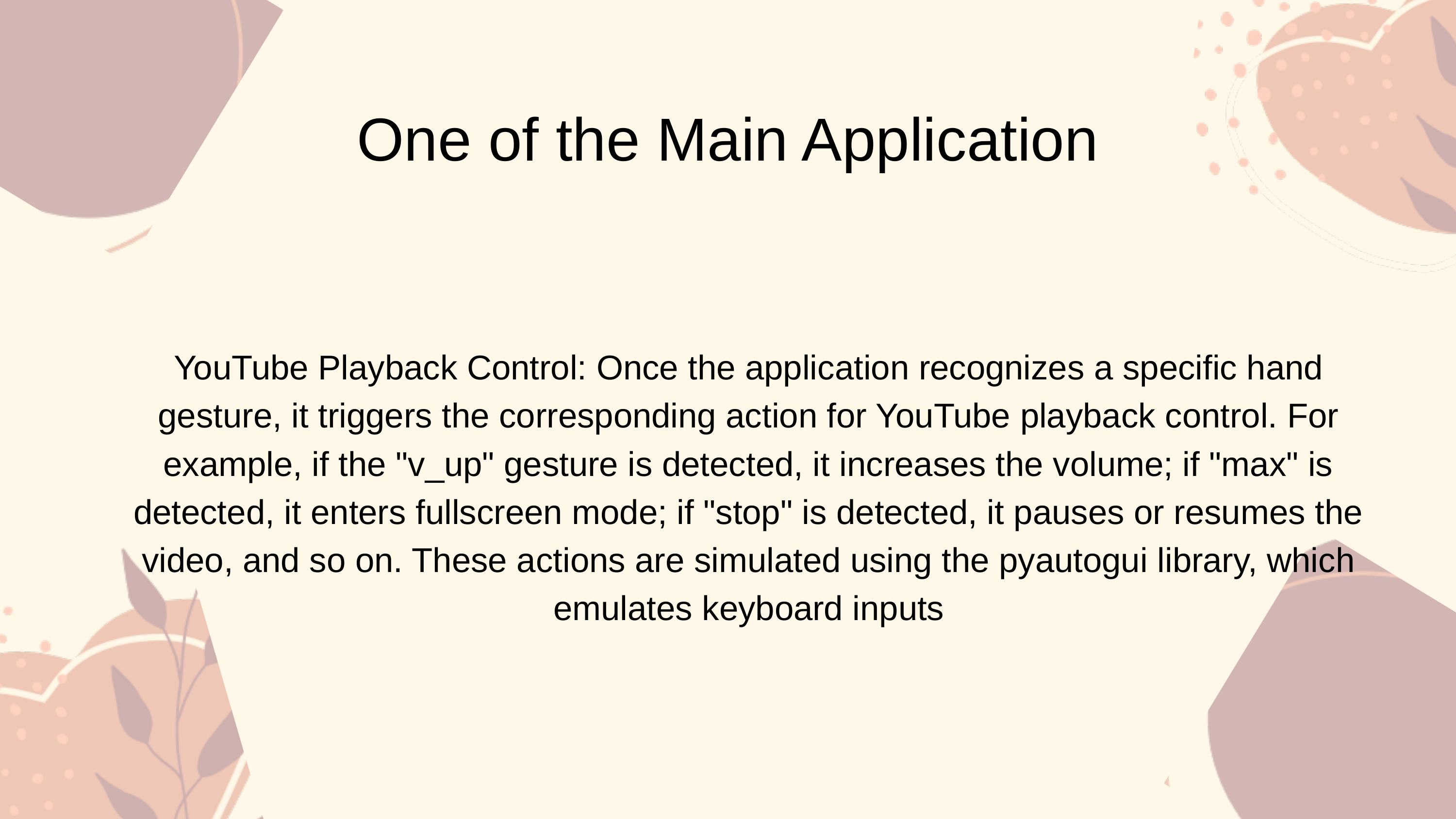

One of the Main Application
YouTube Playback Control: Once the application recognizes a specific hand gesture, it triggers the corresponding action for YouTube playback control. For example, if the "v_up" gesture is detected, it increases the volume; if "max" is detected, it enters fullscreen mode; if "stop" is detected, it pauses or resumes the video, and so on. These actions are simulated using the pyautogui library, which emulates keyboard inputs